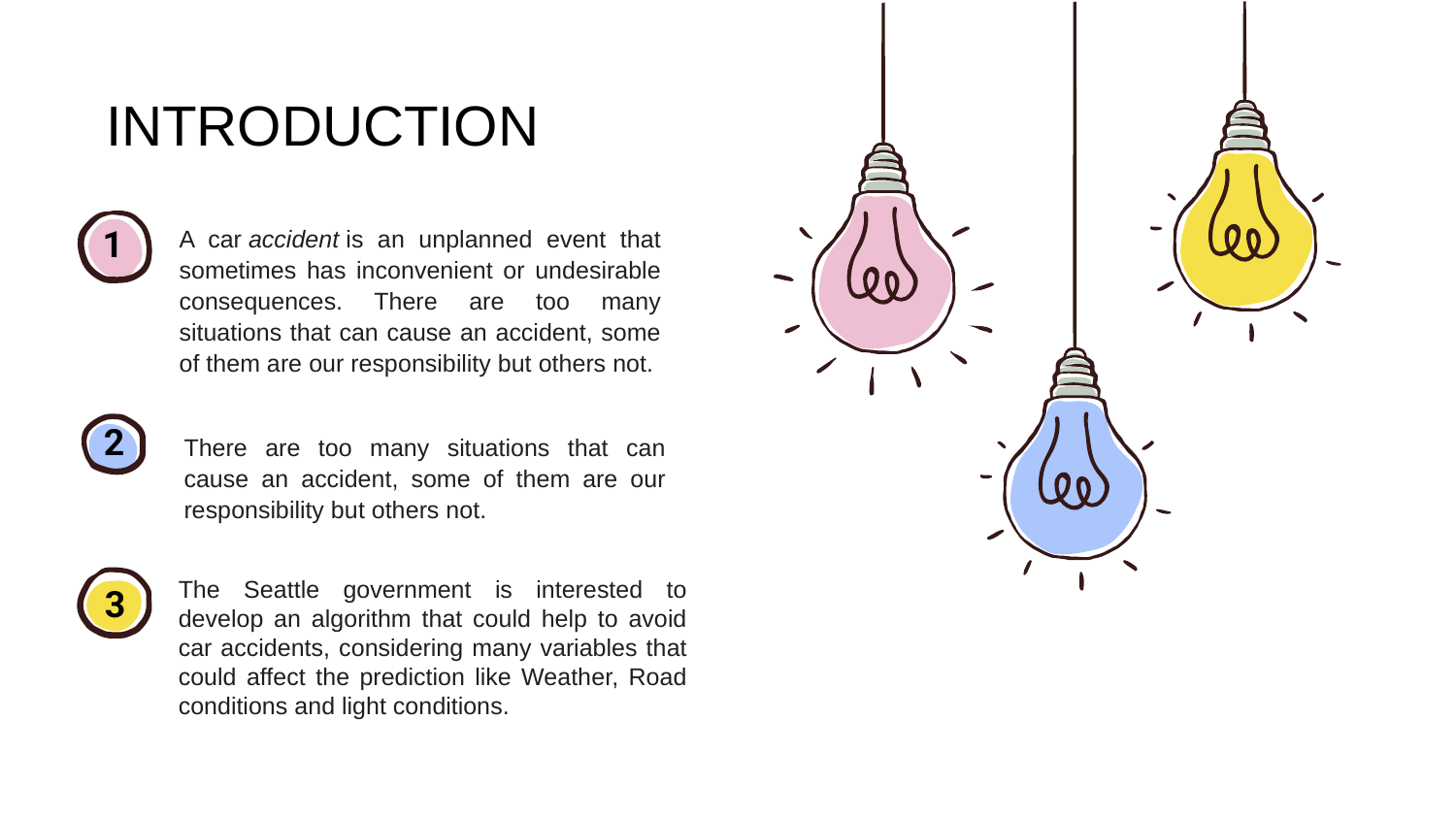

# INTRODUCTION
A car accident is an unplanned event that sometimes has inconvenient or undesirable consequences. There are too many situations that can cause an accident, some of them are our responsibility but others not.

1

There are too many situations that can cause an accident, some of them are our responsibility but others not.

2

3
The Seattle government is interested to develop an algorithm that could help to avoid car accidents, considering many variables that could affect the prediction like Weather, Road conditions and light conditions.